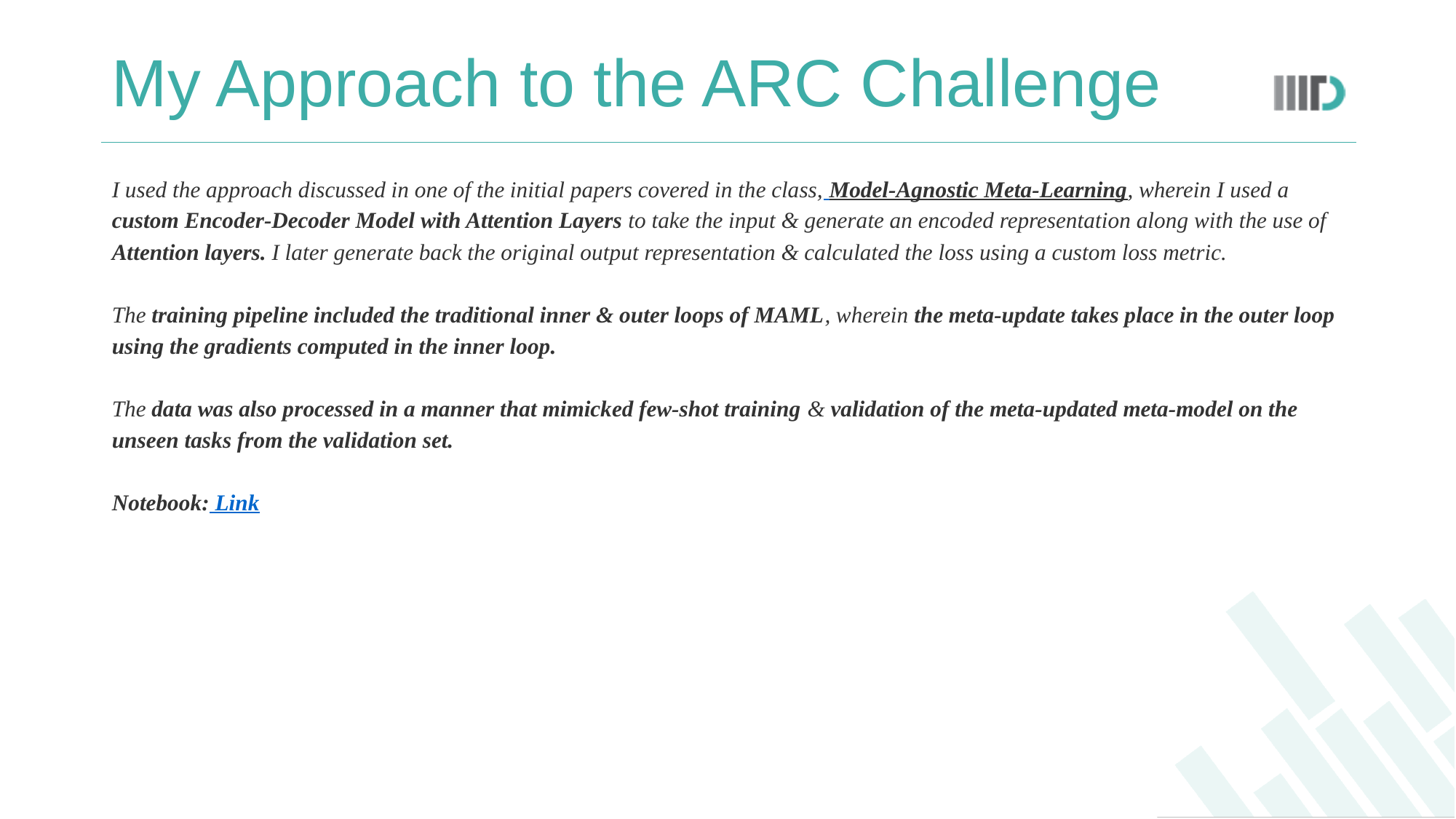

# My Approach to the ARC Challenge

I used the approach discussed in one of the initial papers covered in the class, Model-Agnostic Meta-Learning, wherein I used a custom Encoder-Decoder Model with Attention Layers to take the input & generate an encoded representation along with the use of Attention layers. I later generate back the original output representation & calculated the loss using a custom loss metric.

The training pipeline included the traditional inner & outer loops of MAML, wherein the meta-update takes place in the outer loop using the gradients computed in the inner loop.

The data was also processed in a manner that mimicked few-shot training & validation of the meta-updated meta-model on the unseen tasks from the validation set.

Notebook: Link